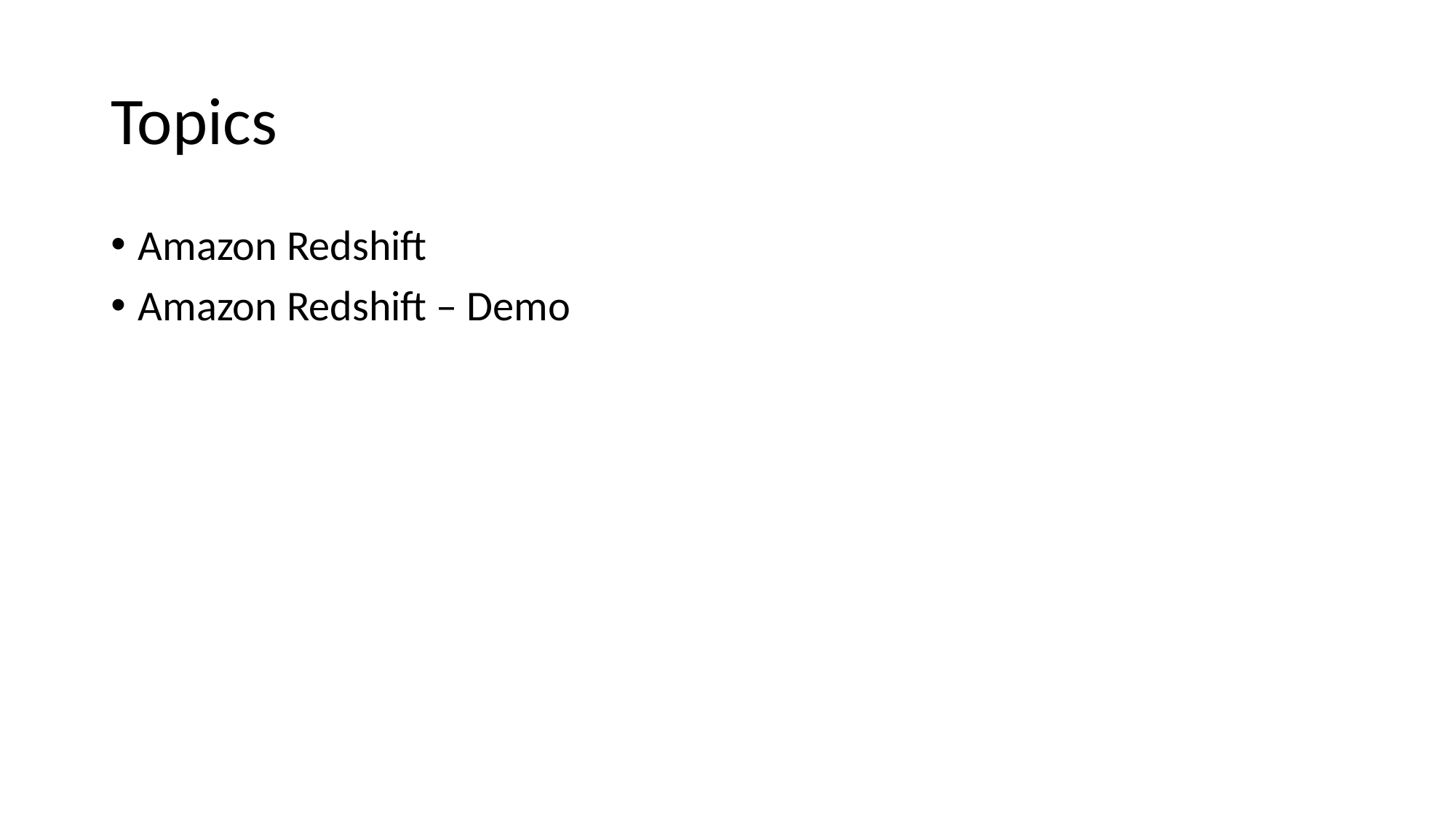

# Topics
Amazon Redshift
Amazon Redshift – Demo